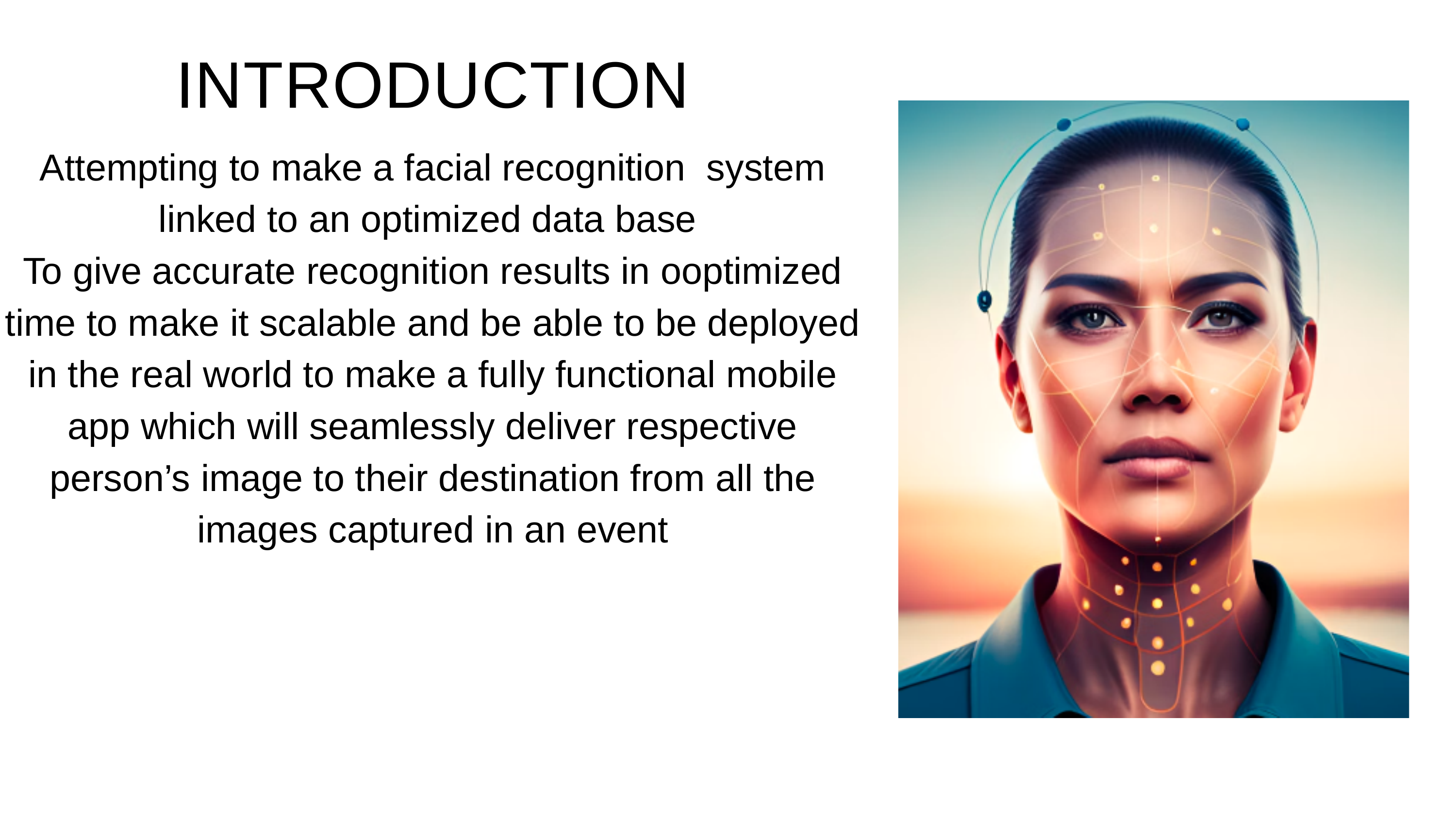

INTRODUCTION
Attempting to make a facial recognition  system linked to an optimized data base
To give accurate recognition results in ooptimized time to make it scalable and be able to be deployed in the real world to make a fully functional mobile app which will seamlessly deliver respective person’s image to their destination from all the images captured in an event